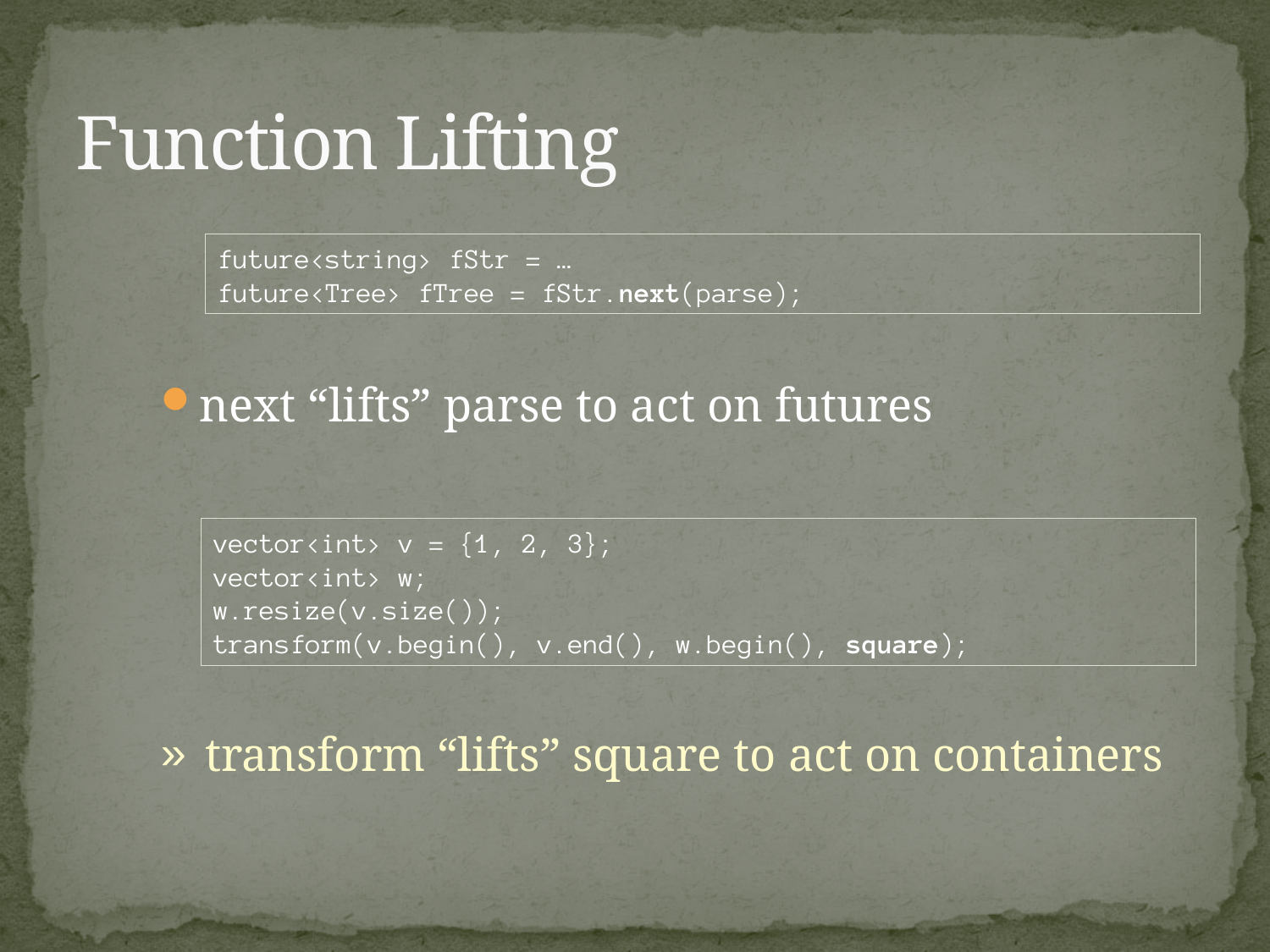

# Function Lifting
future<string> fStr = …
future<Tree> fTree = fStr.next(parse);
next “lifts” parse to act on futures
vector<int> v = {1, 2, 3};
vector<int> w;
w.resize(v.size());
transform(v.begin(), v.end(), w.begin(), square);
transform “lifts” square to act on containers